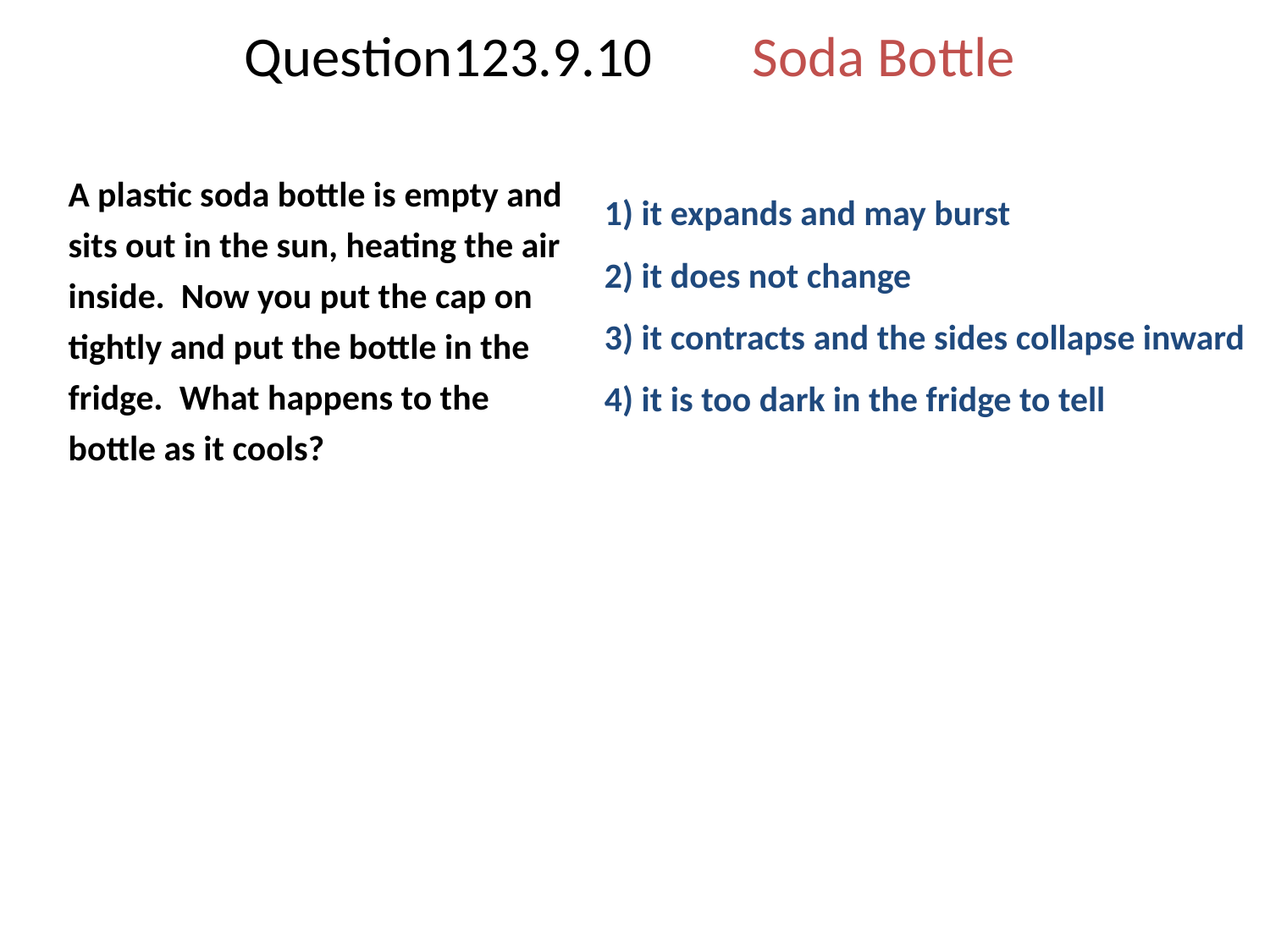

# Question123.9.10 	Soda Bottle
	A plastic soda bottle is empty and sits out in the sun, heating the air inside.  Now you put the cap on tightly and put the bottle in the fridge.  What happens to the bottle as it cools?
1) it expands and may burst
2) it does not change
3) it contracts and the sides collapse inward
4) it is too dark in the fridge to tell